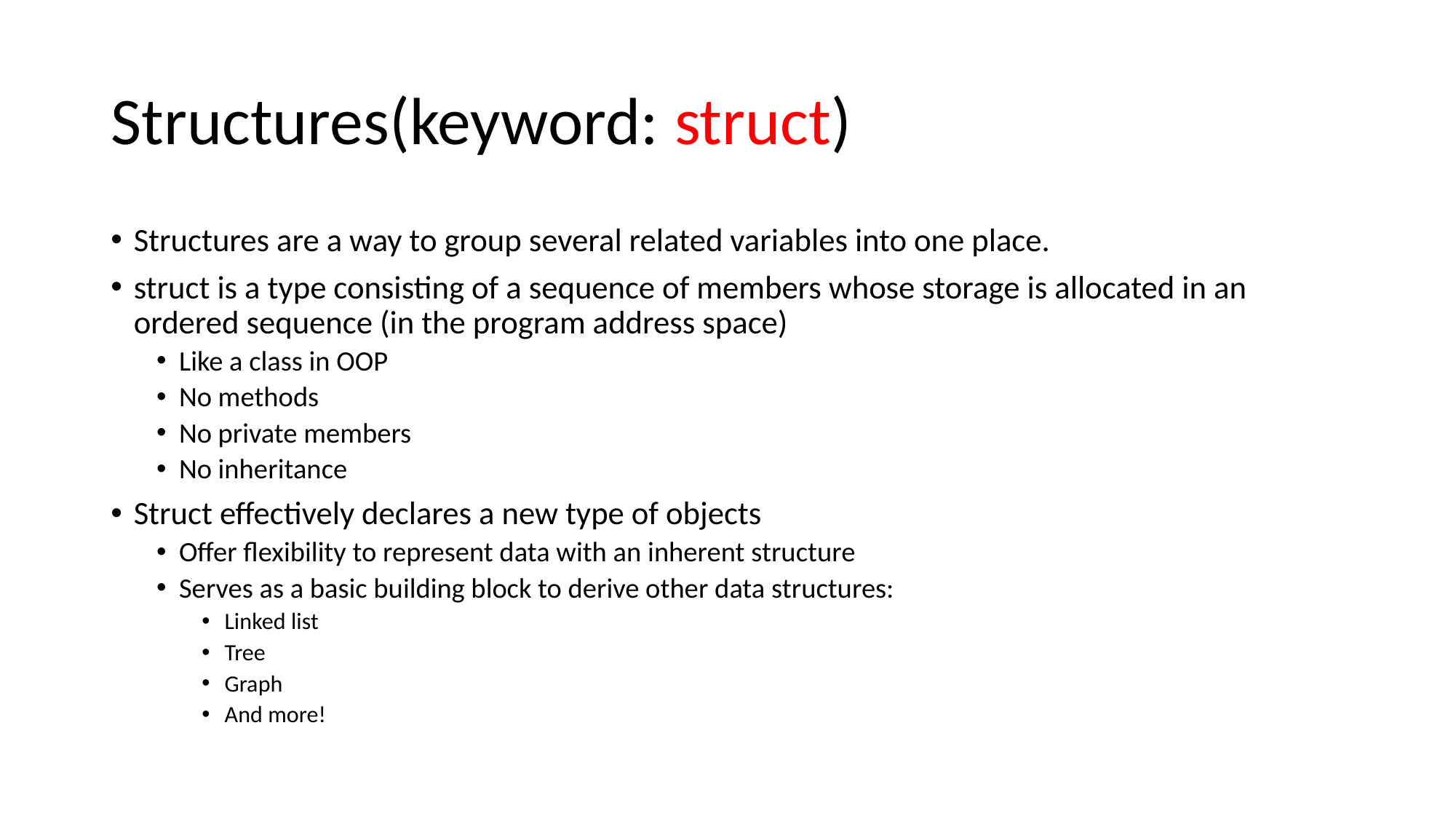

# Structures(keyword: struct)
Structures are a way to group several related variables into one place.
struct is a type consisting of a sequence of members whose storage is allocated in an ordered sequence (in the program address space)
Like a class in OOP
No methods
No private members
No inheritance
Struct effectively declares a new type of objects
Offer flexibility to represent data with an inherent structure
Serves as a basic building block to derive other data structures:
Linked list
Tree
Graph
And more!